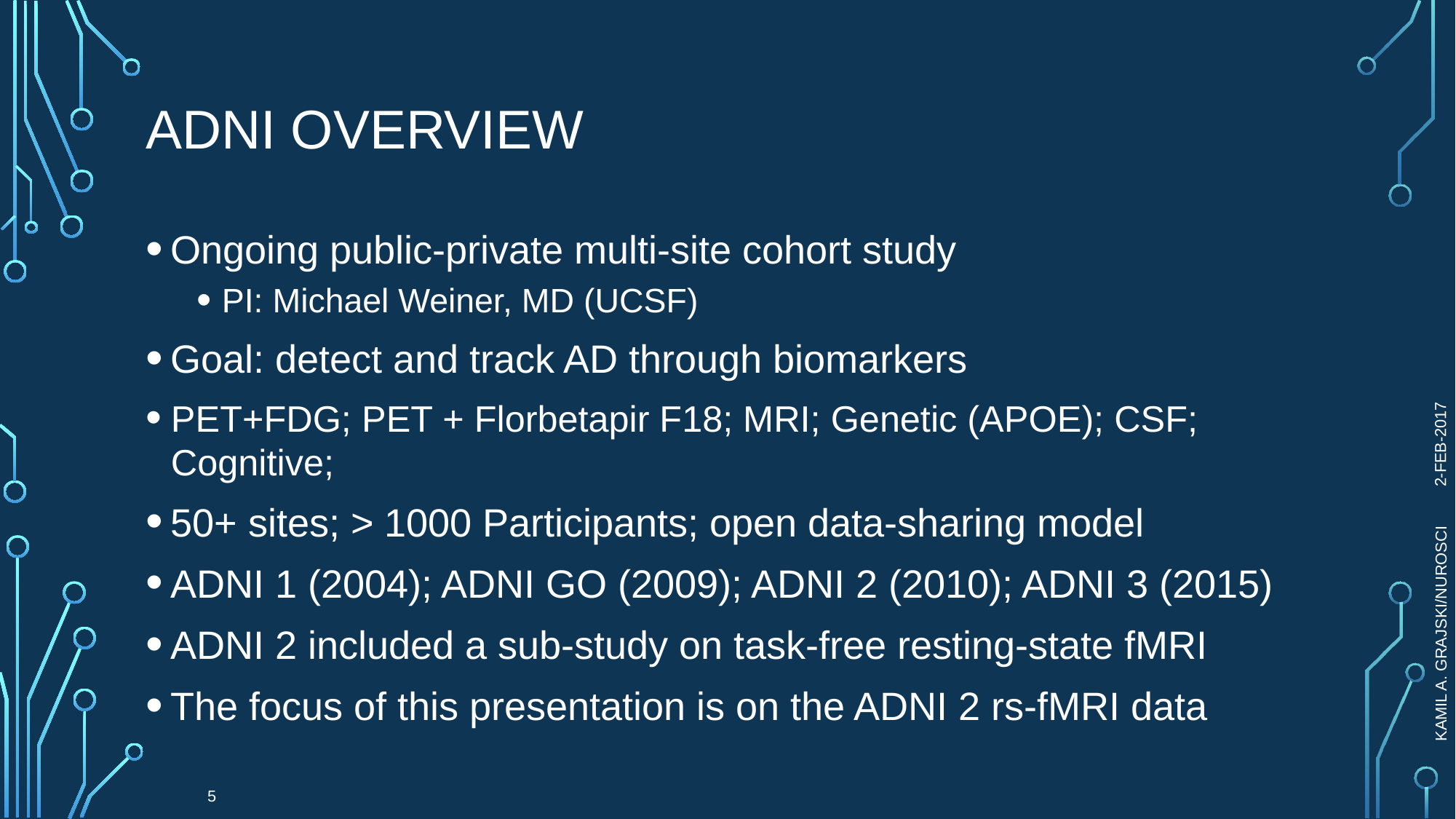

# ADNI Overview
Ongoing public-private multi-site cohort study
PI: Michael Weiner, MD (UCSF)
Goal: detect and track AD through biomarkers
PET+FDG; PET + Florbetapir F18; MRI; Genetic (APOE); CSF; Cognitive;
50+ sites; > 1000 Participants; open data-sharing model
ADNI 1 (2004); ADNI GO (2009); ADNI 2 (2010); ADNI 3 (2015)
ADNI 2 included a sub-study on task-free resting-state fMRI
The focus of this presentation is on the ADNI 2 rs-fMRI data

2-FEB-2017
Kamil A. Grajski/NuroSci
5